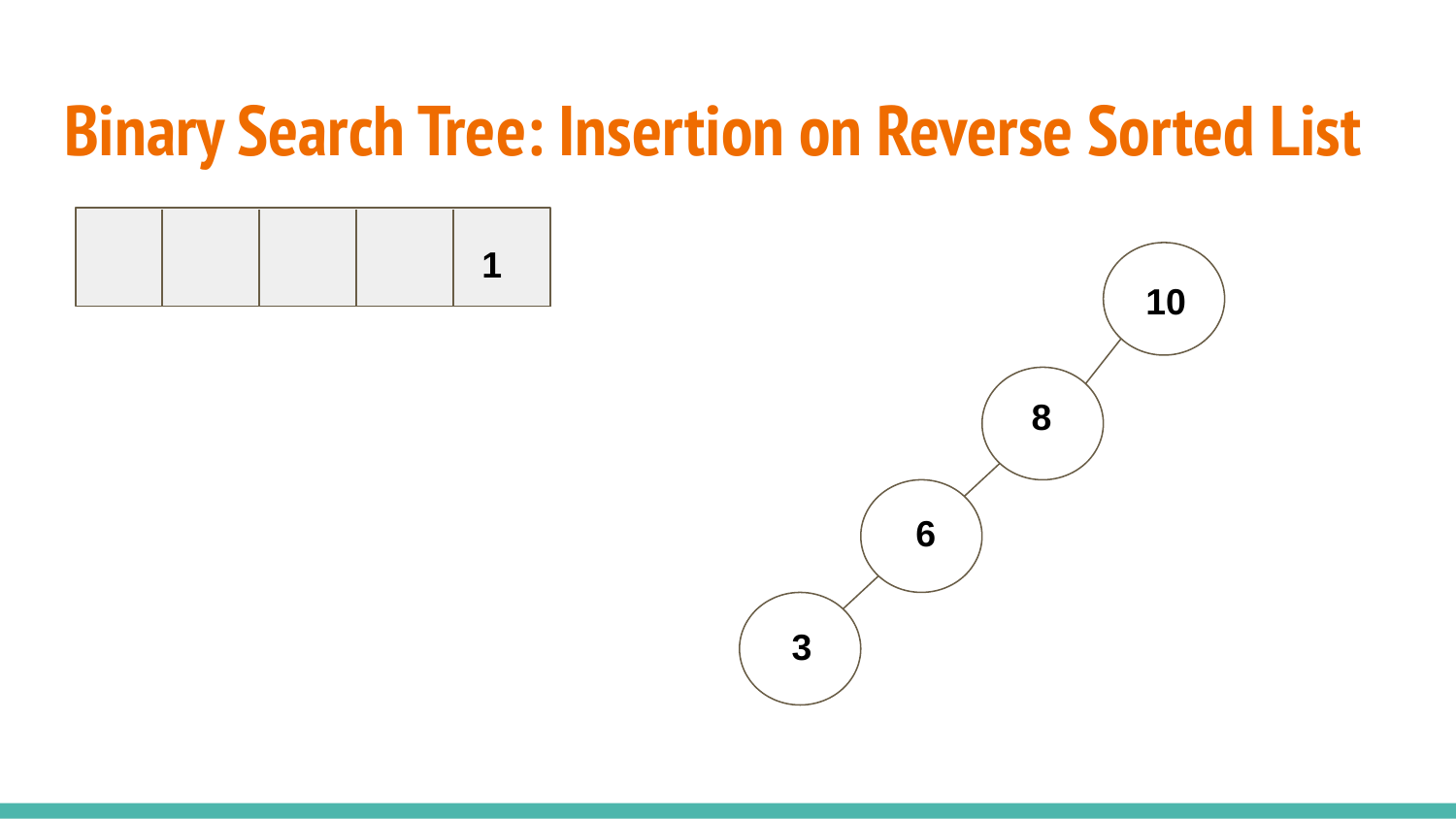

# Binary Search Tree: Insertion on Reverse Sorted List

1

10

8

6

3